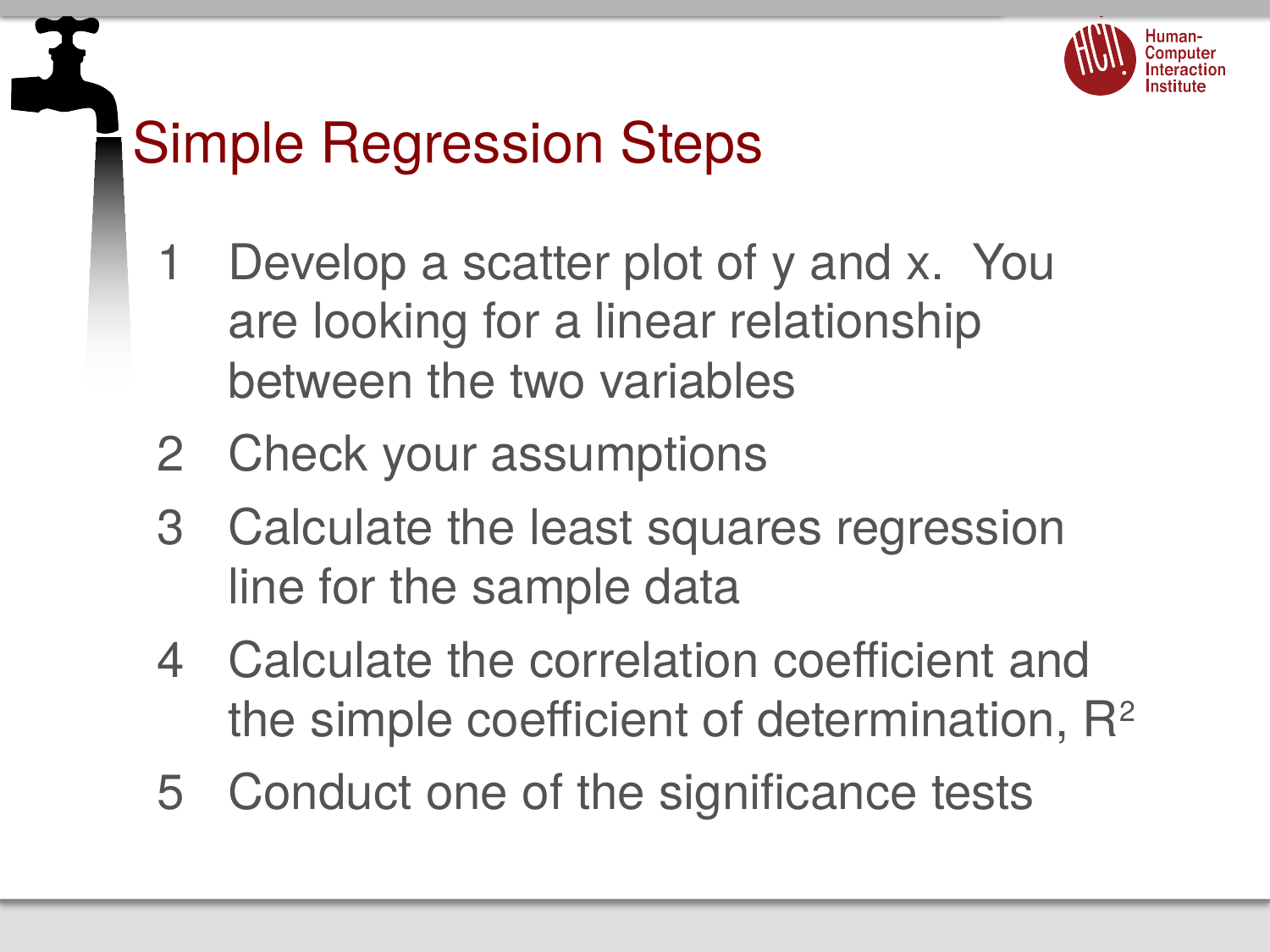

# Simple Regression Steps
Develop a scatter plot of y and x.  You are looking for a linear relationship between the two variables
Check your assumptions
Calculate the least squares regression line for the sample data
Calculate the correlation coefficient and the simple coefficient of determination, R2
Conduct one of the significance tests